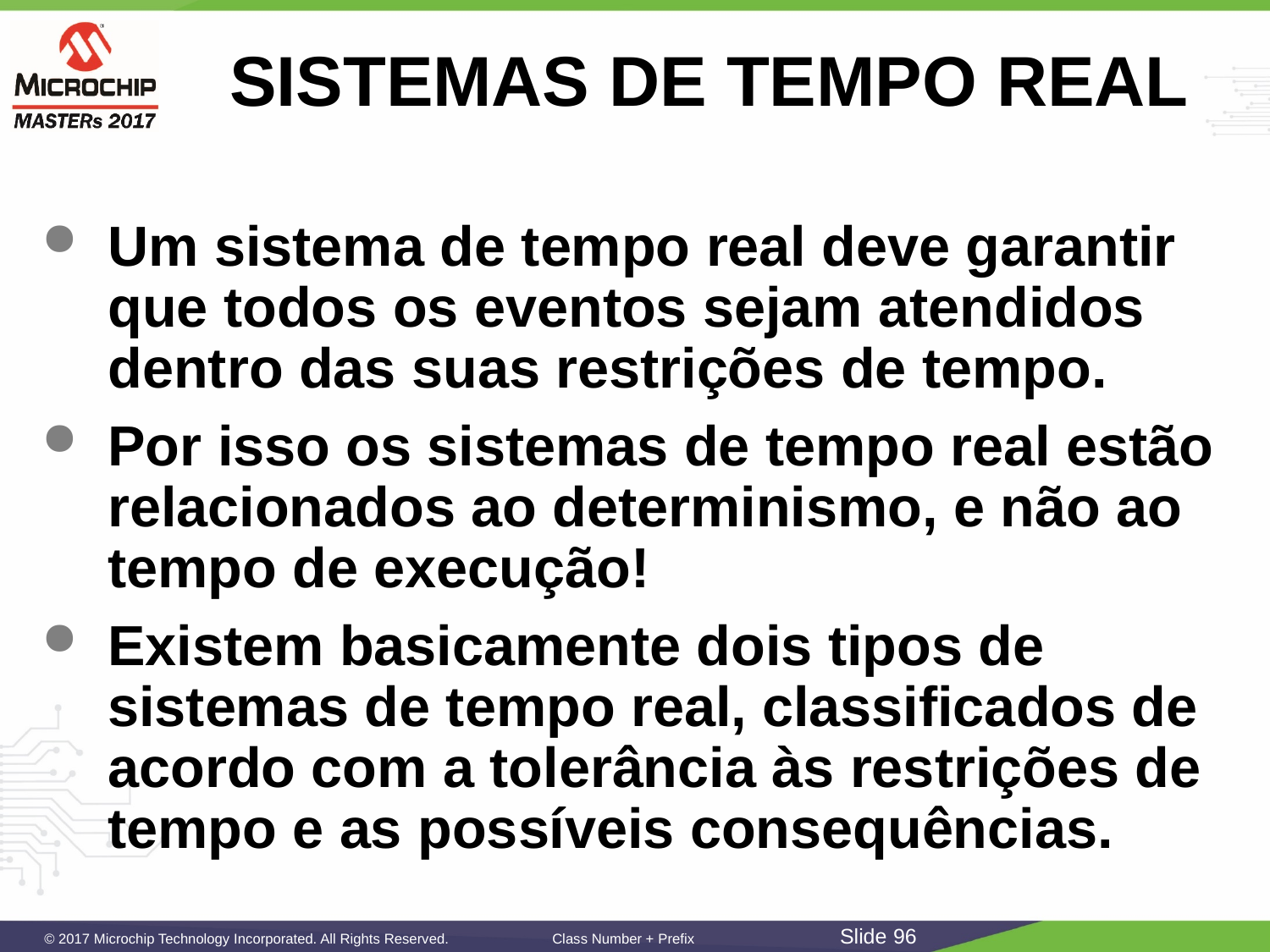

# SISTEMAS DE TEMPO REAL
Um sistema de tempo real deve garantir que todos os eventos sejam atendidos dentro das suas restrições de tempo.
Por isso os sistemas de tempo real estão relacionados ao determinismo, e não ao tempo de execução!
Existem basicamente dois tipos de sistemas de tempo real, classificados de acordo com a tolerância às restrições de tempo e as possíveis consequências.